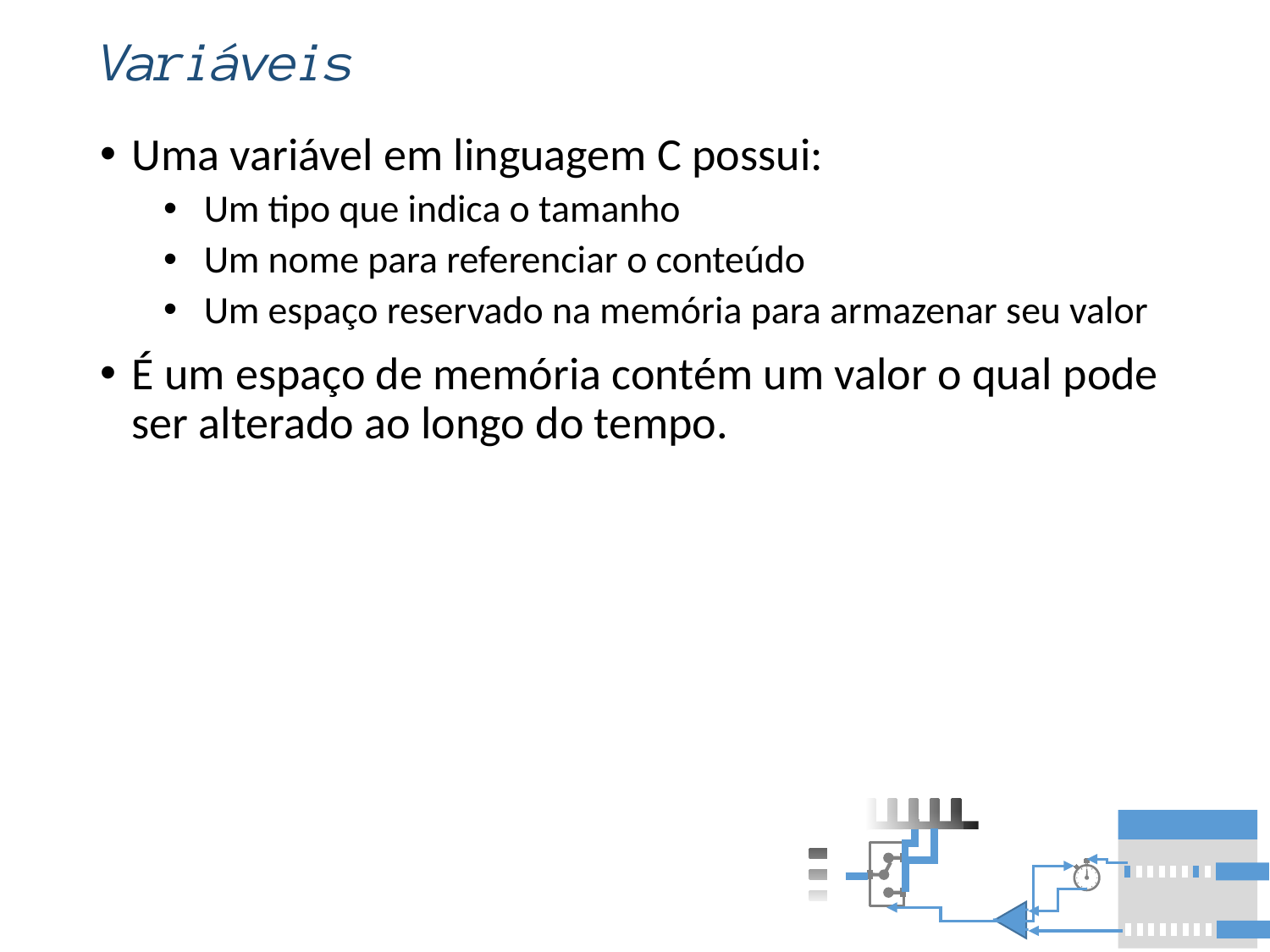

# Variáveis
Uma variável em linguagem C possui:
 Um tipo que indica o tamanho
 Um nome para referenciar o conteúdo
 Um espaço reservado na memória para armazenar seu valor
É um espaço de memória contém um valor o qual pode ser alterado ao longo do tempo.